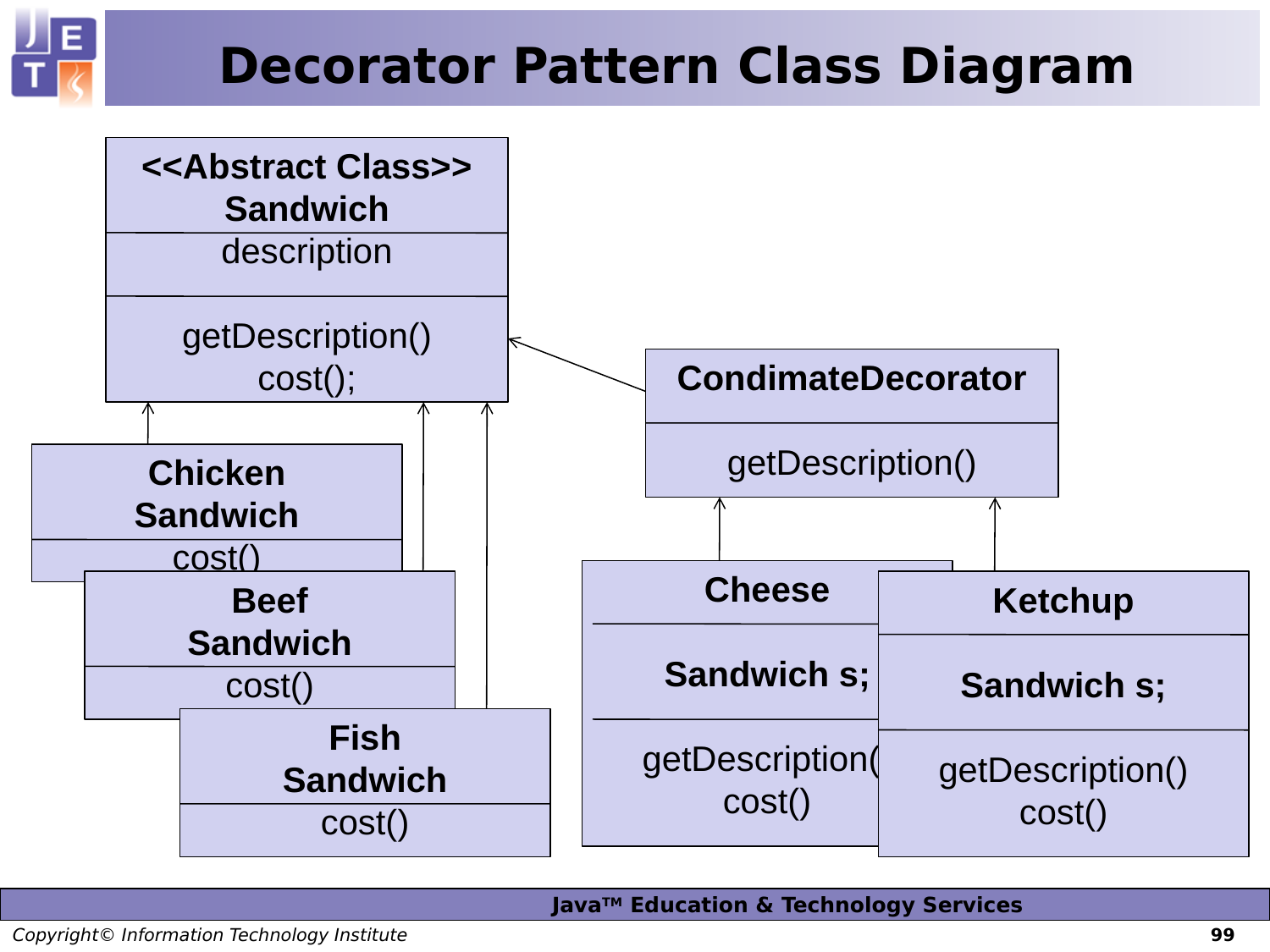

# Decorator Pattern Class Diagram
<<Abstract Class>>
Sandwich
description

getDescription()
cost();
CondimateDecorator

getDescription()
Chicken
Sandwich
cost()
Cheese

Sandwich s;

getDescription()
cost()
Beef
Sandwich
cost()
Ketchup

Sandwich s;

getDescription()
cost()
Fish
Sandwich
cost()